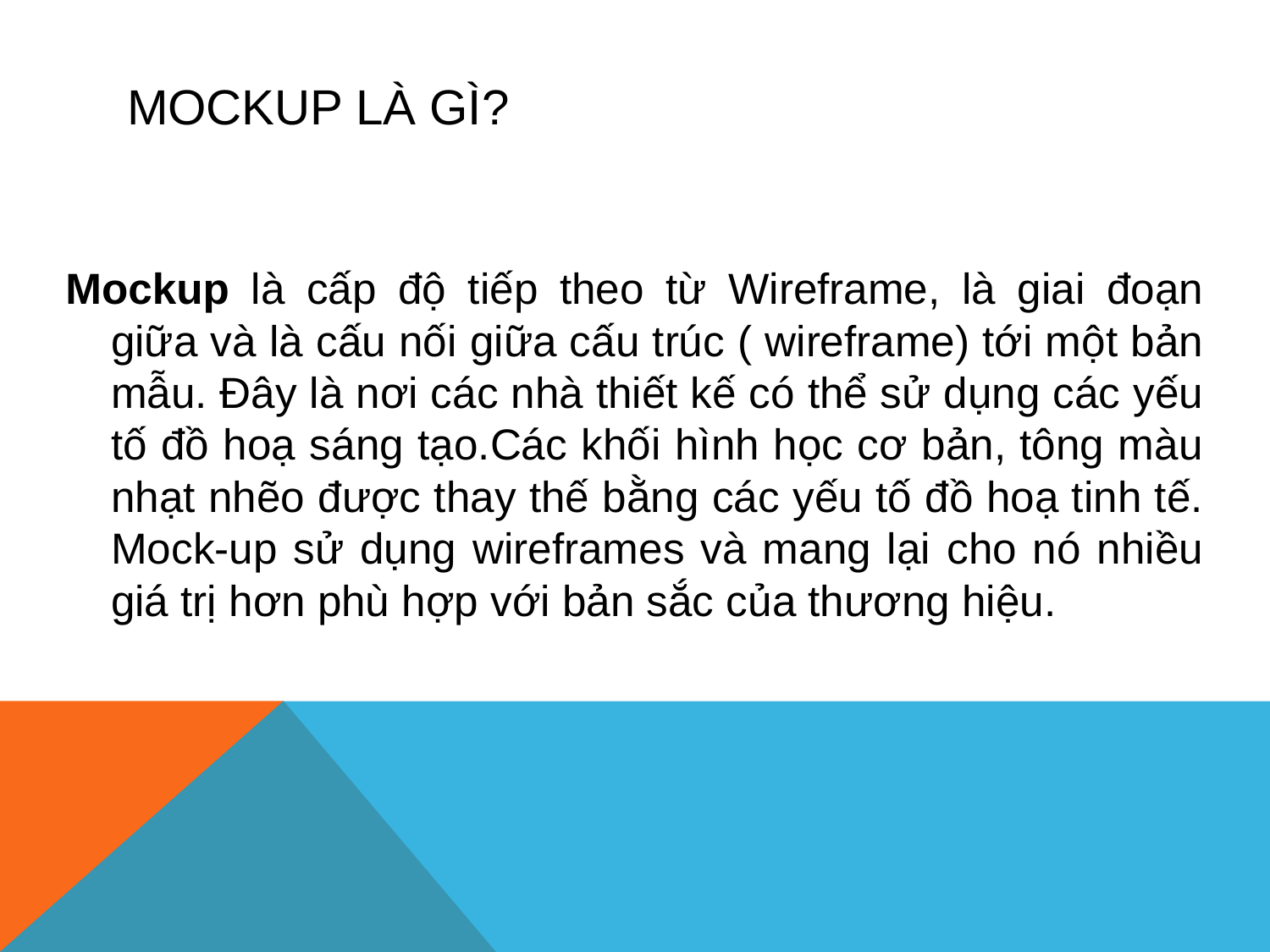

# Mockup là gì?

Mockup là cấp độ tiếp theo từ Wireframe, là giai đoạn giữa và là cấu nối giữa cấu trúc ( wireframe) tới một bản mẫu. Đây là nơi các nhà thiết kế có thể sử dụng các yếu tố đồ hoạ sáng tạo.Các khối hình học cơ bản, tông màu nhạt nhẽo được thay thế bằng các yếu tố đồ hoạ tinh tế. Mock-up sử dụng wireframes và mang lại cho nó nhiều giá trị hơn phù hợp với bản sắc của thương hiệu.